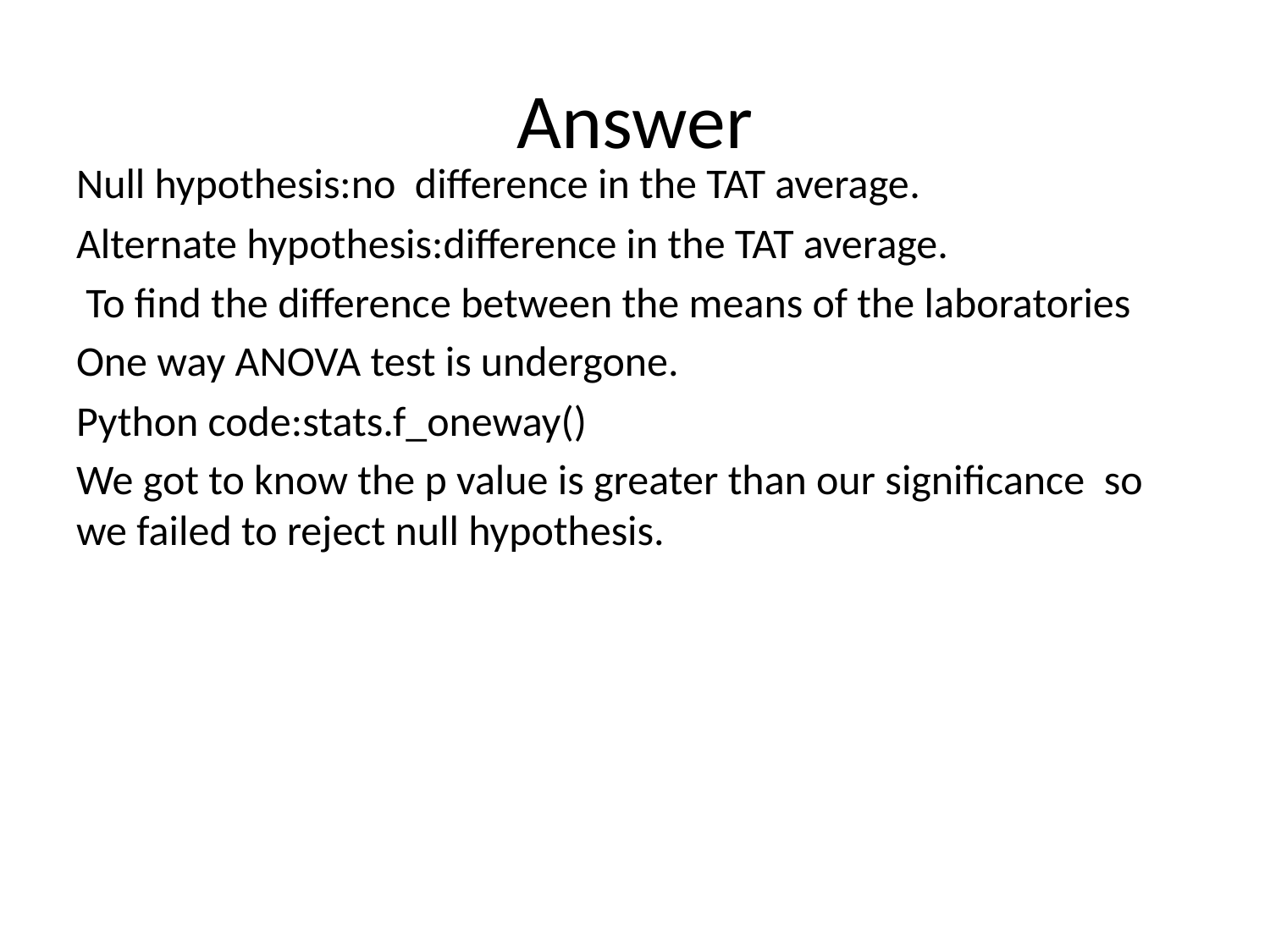

# Answer
Null hypothesis:no  difference in the TAT average.
Alternate hypothesis:difference in the TAT average.
 To find the difference between the means of the laboratories
One way ANOVA test is undergone.
Python code:stats.f_oneway()
We got to know the p value is greater than our significance  so we failed to reject null hypothesis.